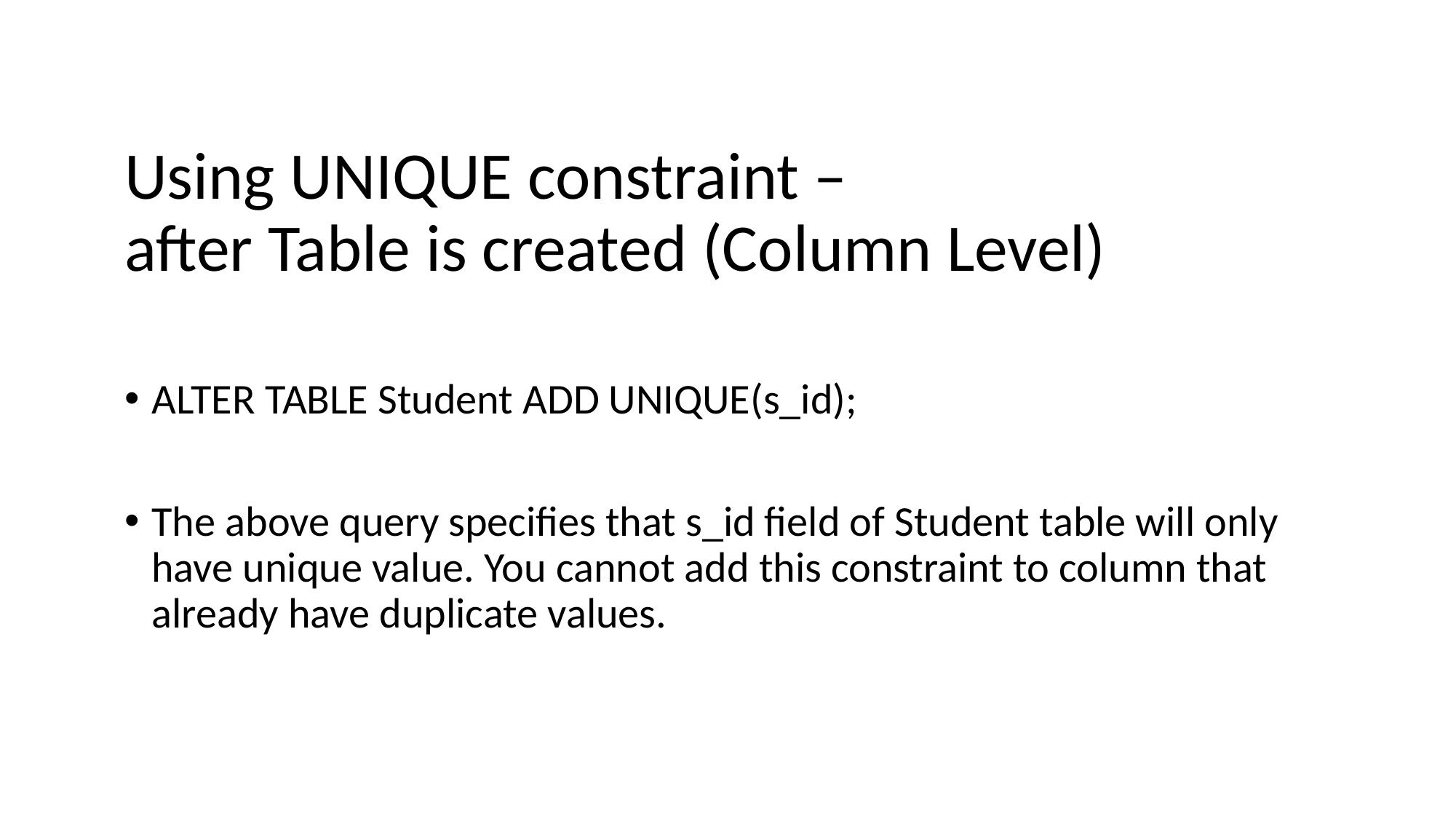

# Using UNIQUE constraint – after Table is created (Column Level)

ALTER TABLE Student ADD UNIQUE(s_id);

The above query specifies that s_id field of Student table will only have unique value. You cannot add this constraint to column that already have duplicate values.